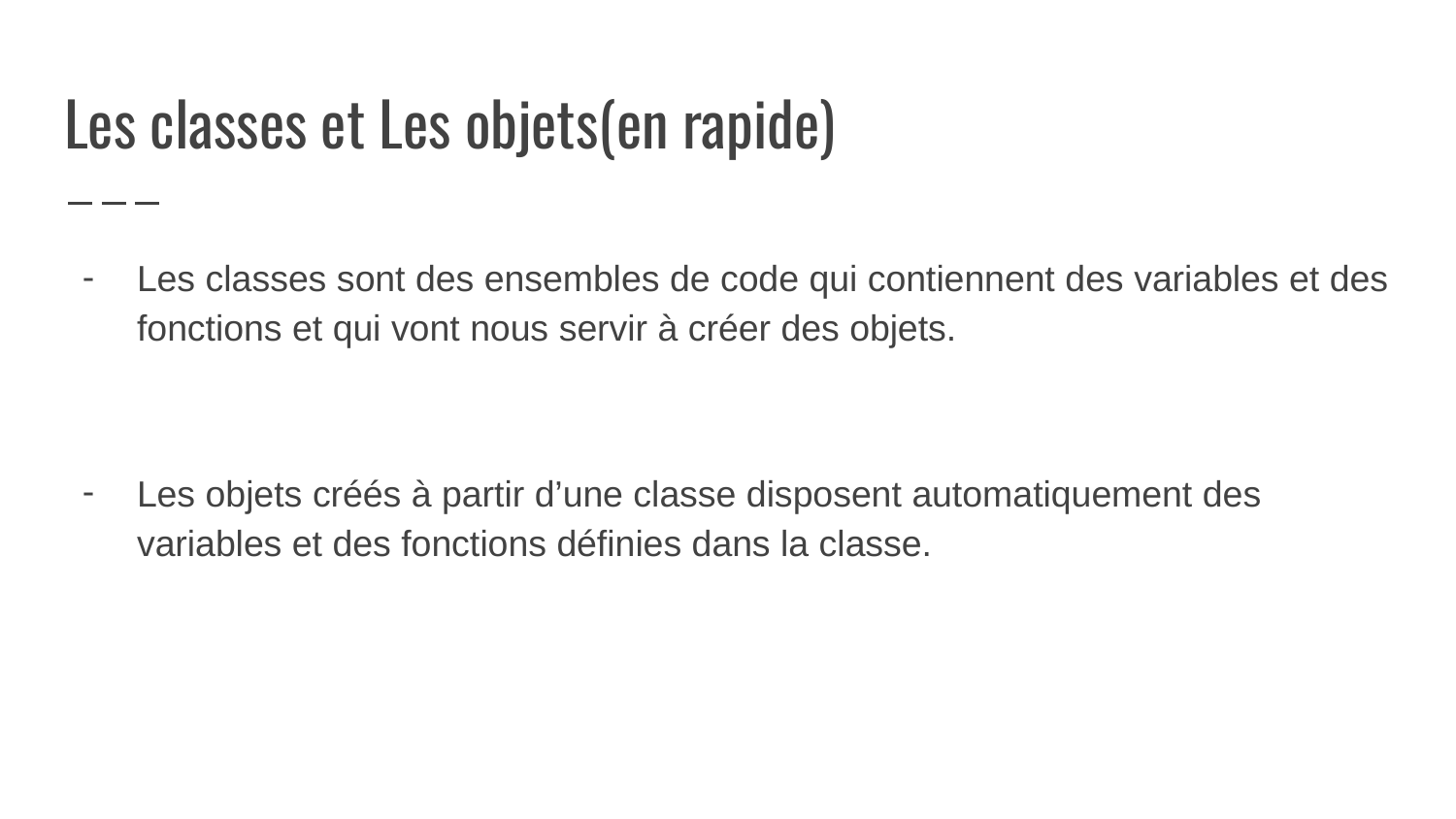

# Les classes et Les objets(en rapide)
Les classes sont des ensembles de code qui contiennent des variables et des fonctions et qui vont nous servir à créer des objets.

Les objets créés à partir d’une classe disposent automatiquement des variables et des fonctions définies dans la classe.